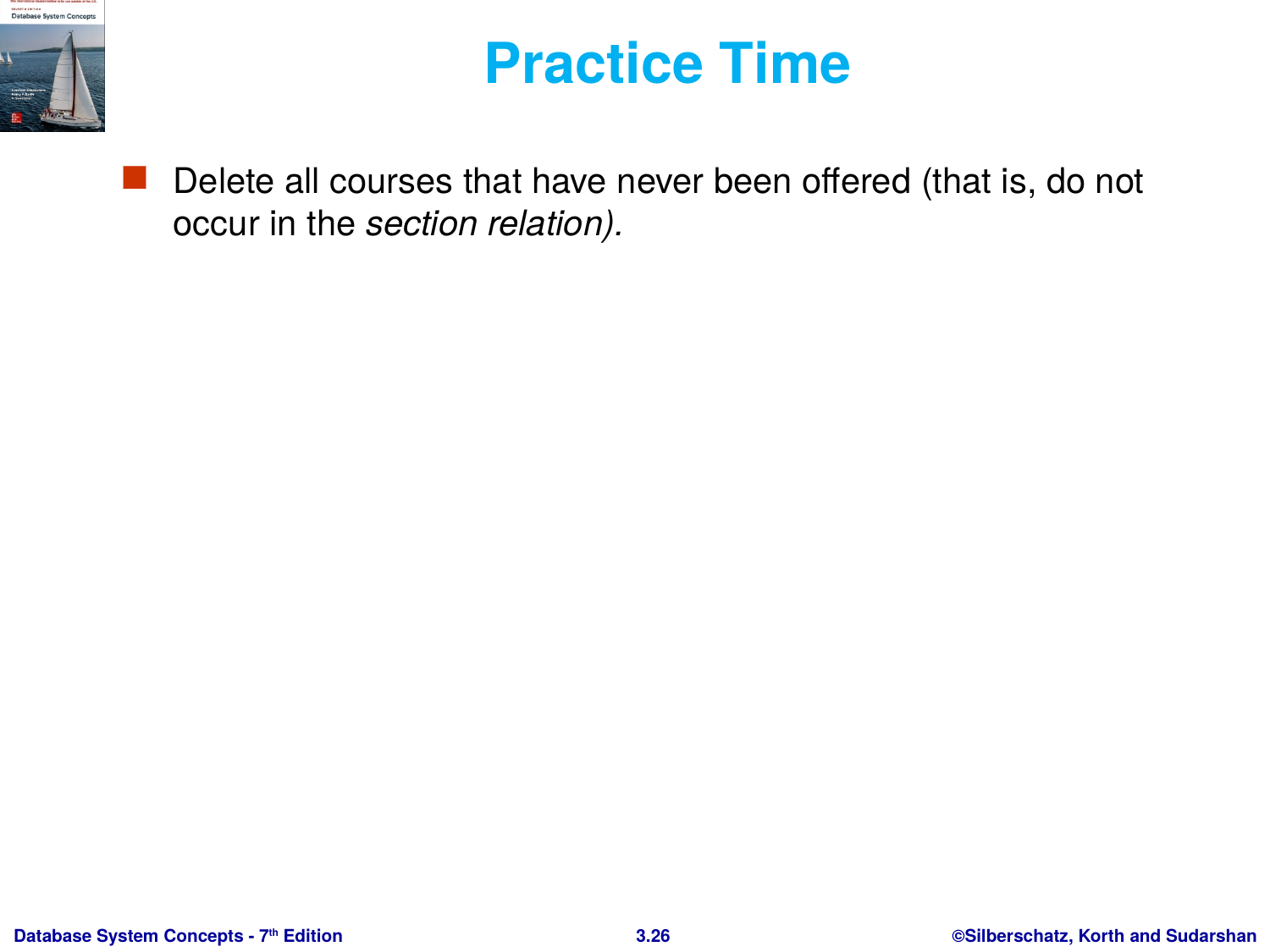

# Practice Time
Delete all courses that have never been offered (that is, do not occur in the section relation).